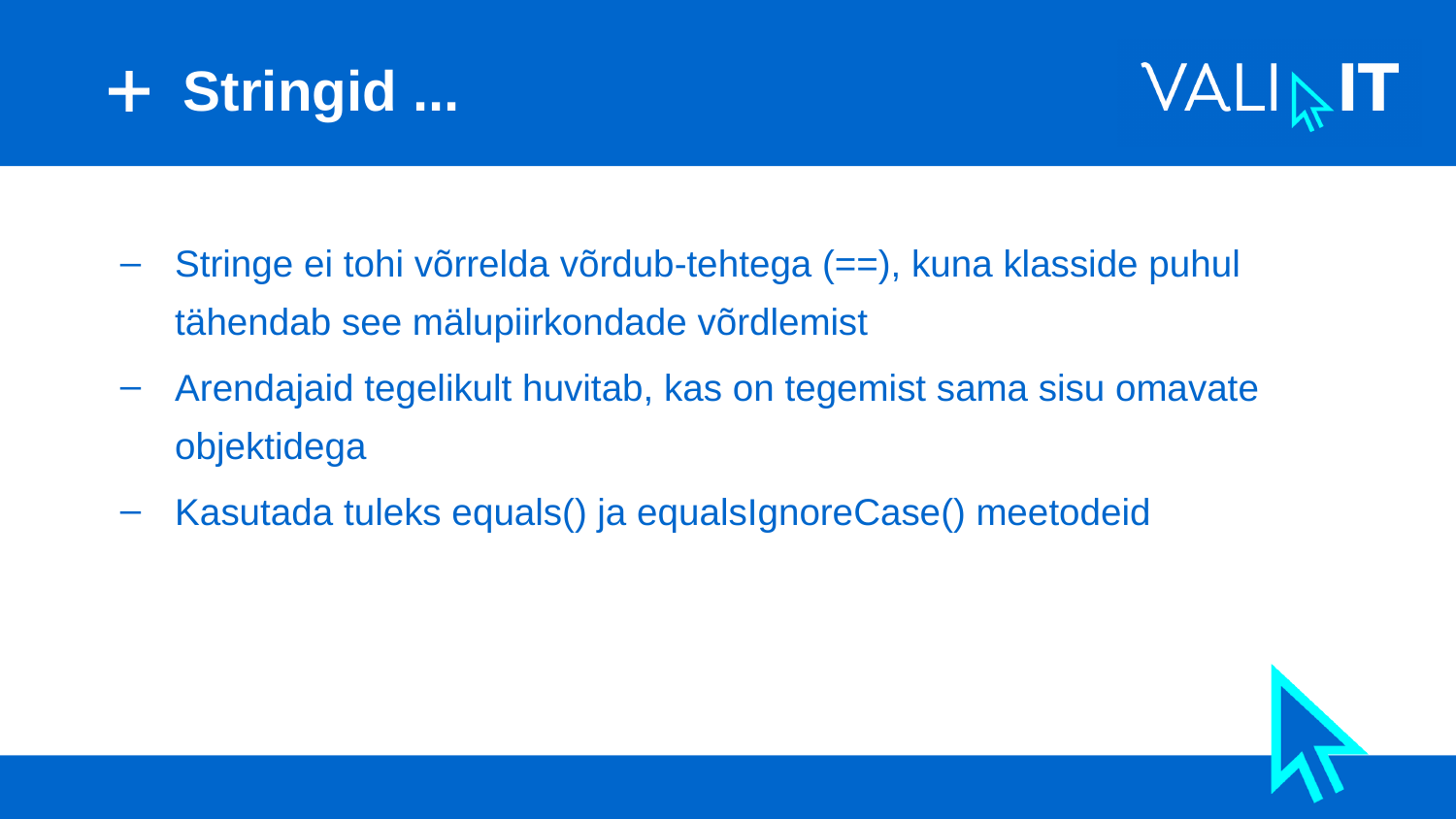

# Stringid ...
Stringe ei tohi võrrelda võrdub-tehtega (==), kuna klasside puhul tähendab see mälupiirkondade võrdlemist
Arendajaid tegelikult huvitab, kas on tegemist sama sisu omavate objektidega
Kasutada tuleks equals() ja equalsIgnoreCase() meetodeid